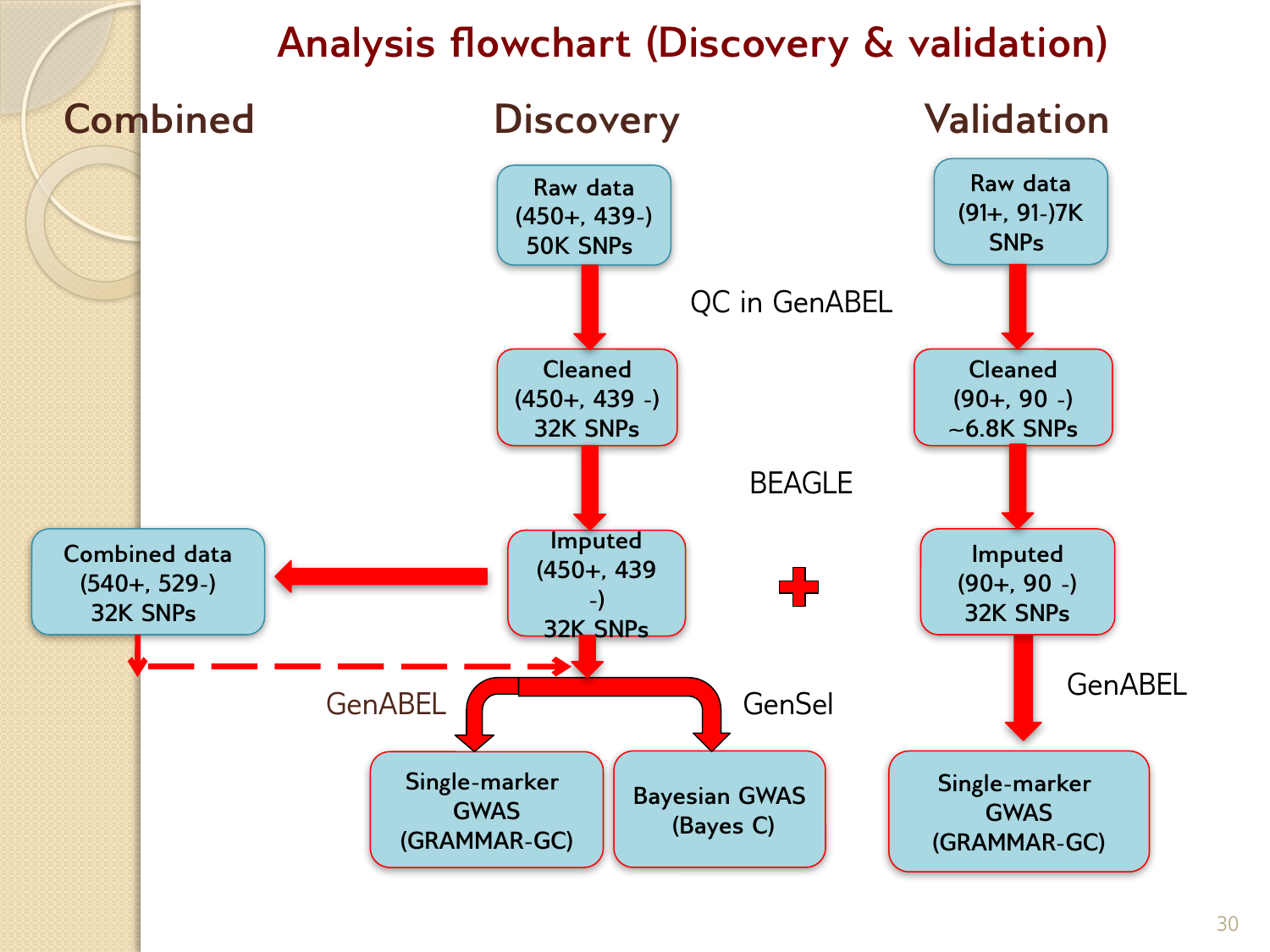

# Analysis flowchart (Discovery & validation)
Combined
Combined data
(540+, 529-)
32K SNPs

Discovery
Raw data
(450+, 439-)
50K SNPs

Cleaned
(450+, 439 -)
32K SNPs

Imputed
(450+, 439 -)
32K SNPs

Bayesian GWAS
 (Bayes C)
Single-marker
GWAS
(GRAMMAR-GC)
GenABEL
GenSel
QC in GenABEL
BEAGLE
Validation
Raw data
(91+, 91-)7K SNPs

Cleaned
(90+, 90 -)
~6.8K SNPs

Imputed
(90+, 90 -)
32K SNPs
GenABEL
Single-marker
GWAS
(GRAMMAR-GC)

30